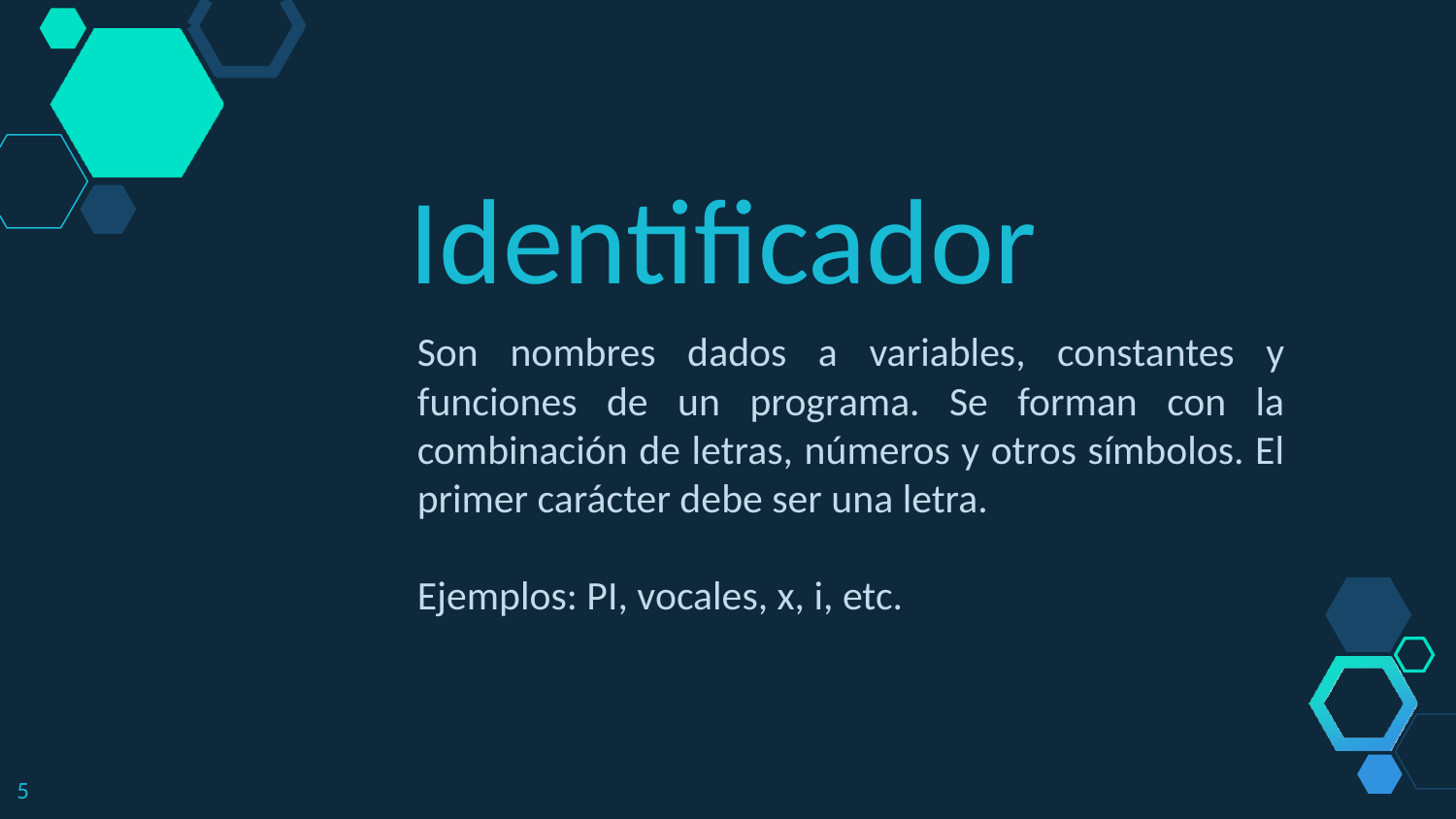

Identificador

Son nombres dados a variables, constantes y funciones de un programa. Se forman con la combinación de letras, números y otros símbolos. El primer carácter debe ser una letra.

Ejemplos: PI, vocales, x, i, etc.

5